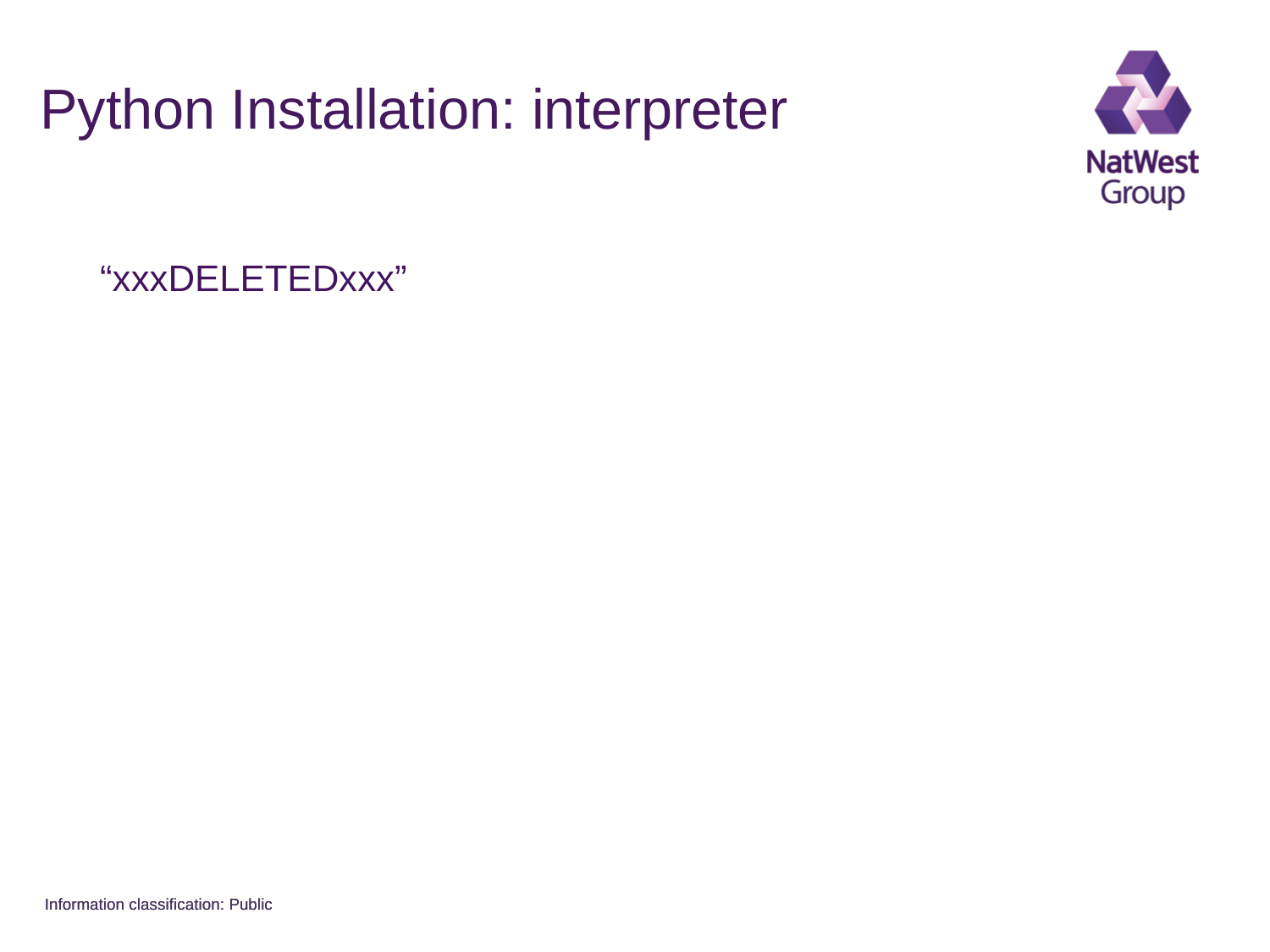

# Python Installation: interpreter
“xxxDELETEDxxx”
Information classiﬁcation: Public